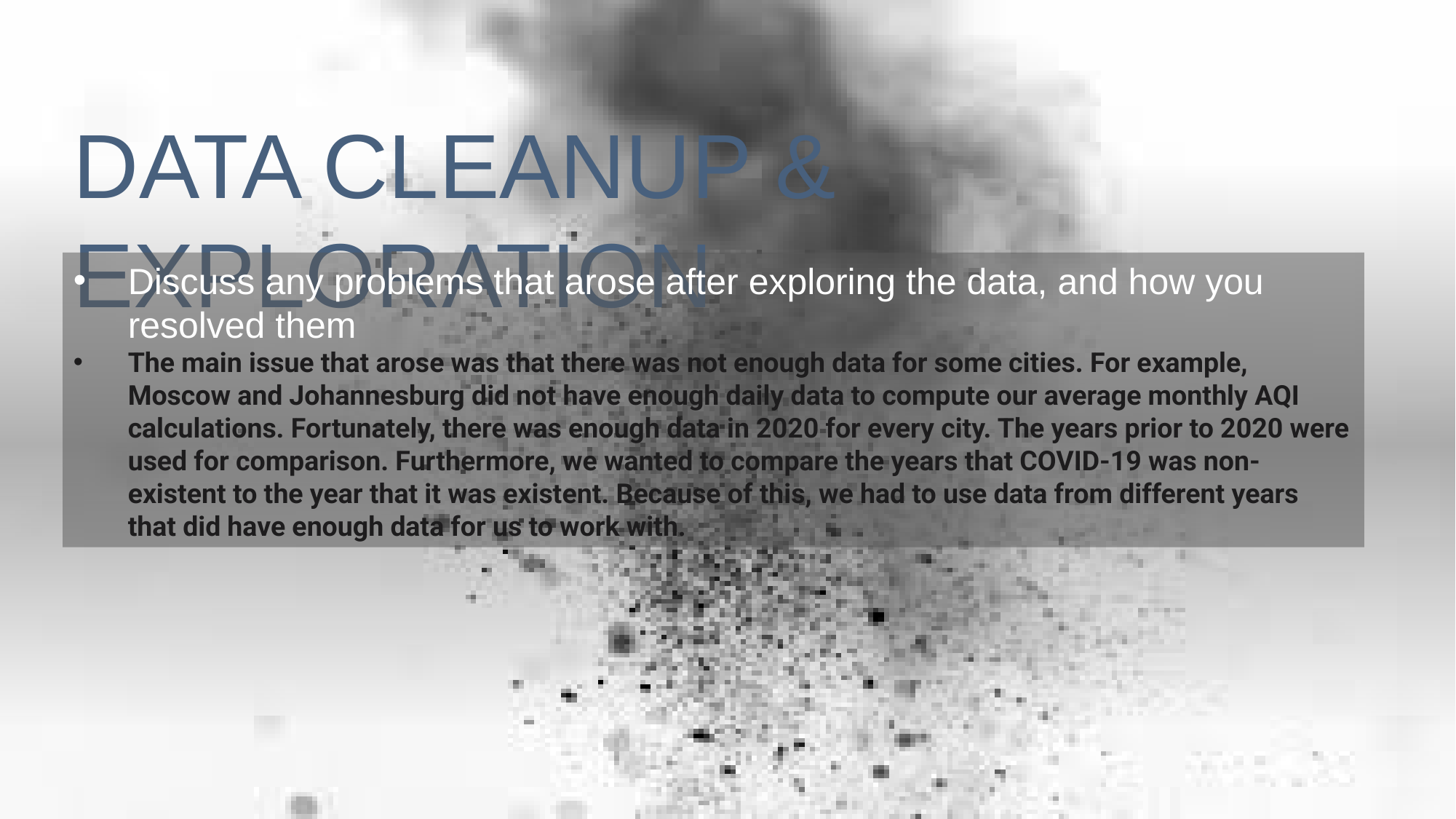

DATA CLEANUP & EXPLORATION

Discuss any problems that arose after exploring the data, and how you resolved them
The main issue that arose was that there was not enough data for some cities. For example, Moscow and Johannesburg did not have enough daily data to compute our average monthly AQI calculations. Fortunately, there was enough data in 2020 for every city. The years prior to 2020 were used for comparison. Furthermore, we wanted to compare the years that COVID-19 was non-existent to the year that it was existent. Because of this, we had to use data from different years that did have enough data for us to work with.